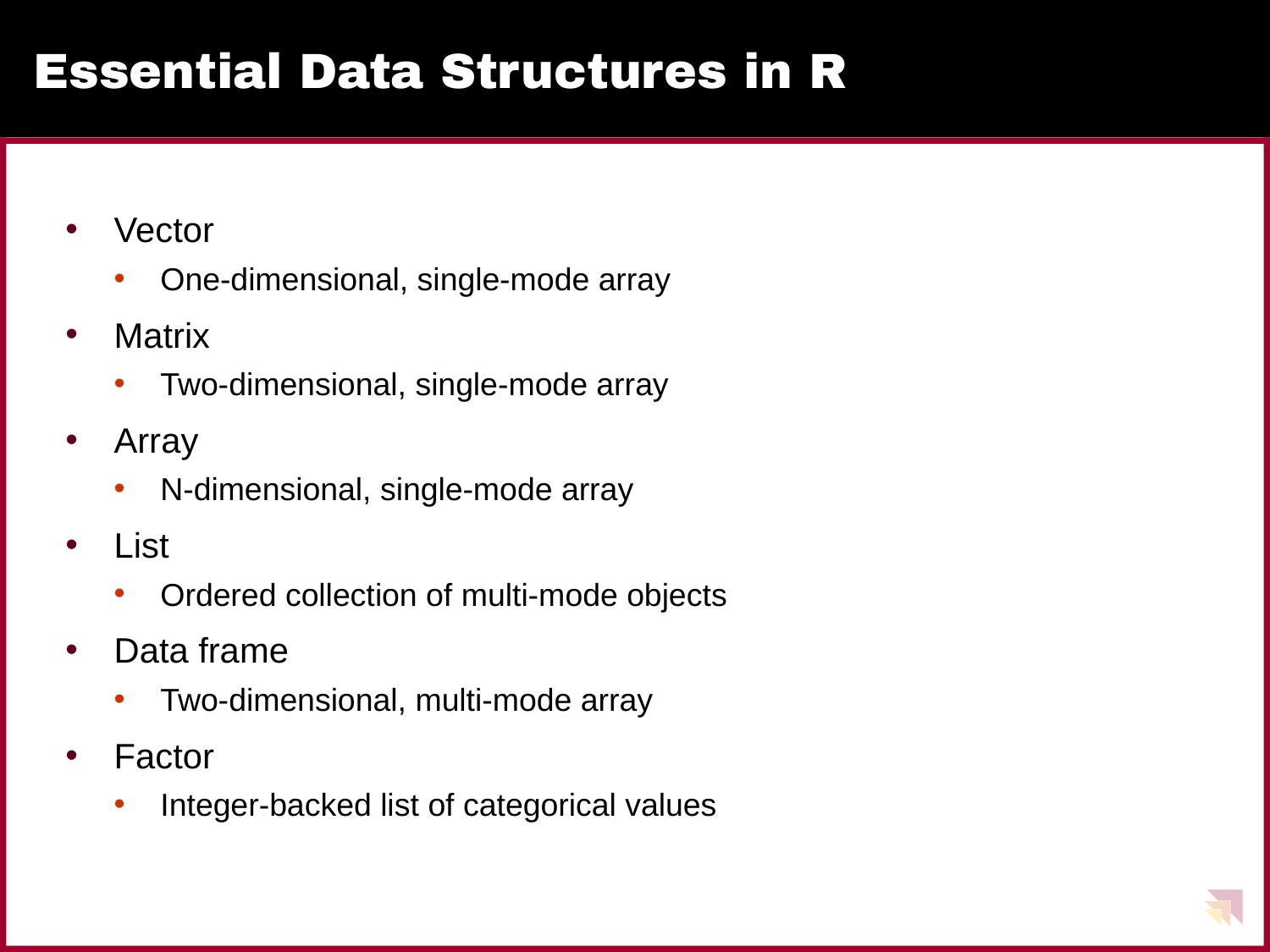

# Essential Data Structures in R
Vector
One-dimensional, single-mode array
Matrix
Two-dimensional, single-mode array
Array
N-dimensional, single-mode array
List
Ordered collection of multi-mode objects
Data frame
Two-dimensional, multi-mode array
Factor
Integer-backed list of categorical values